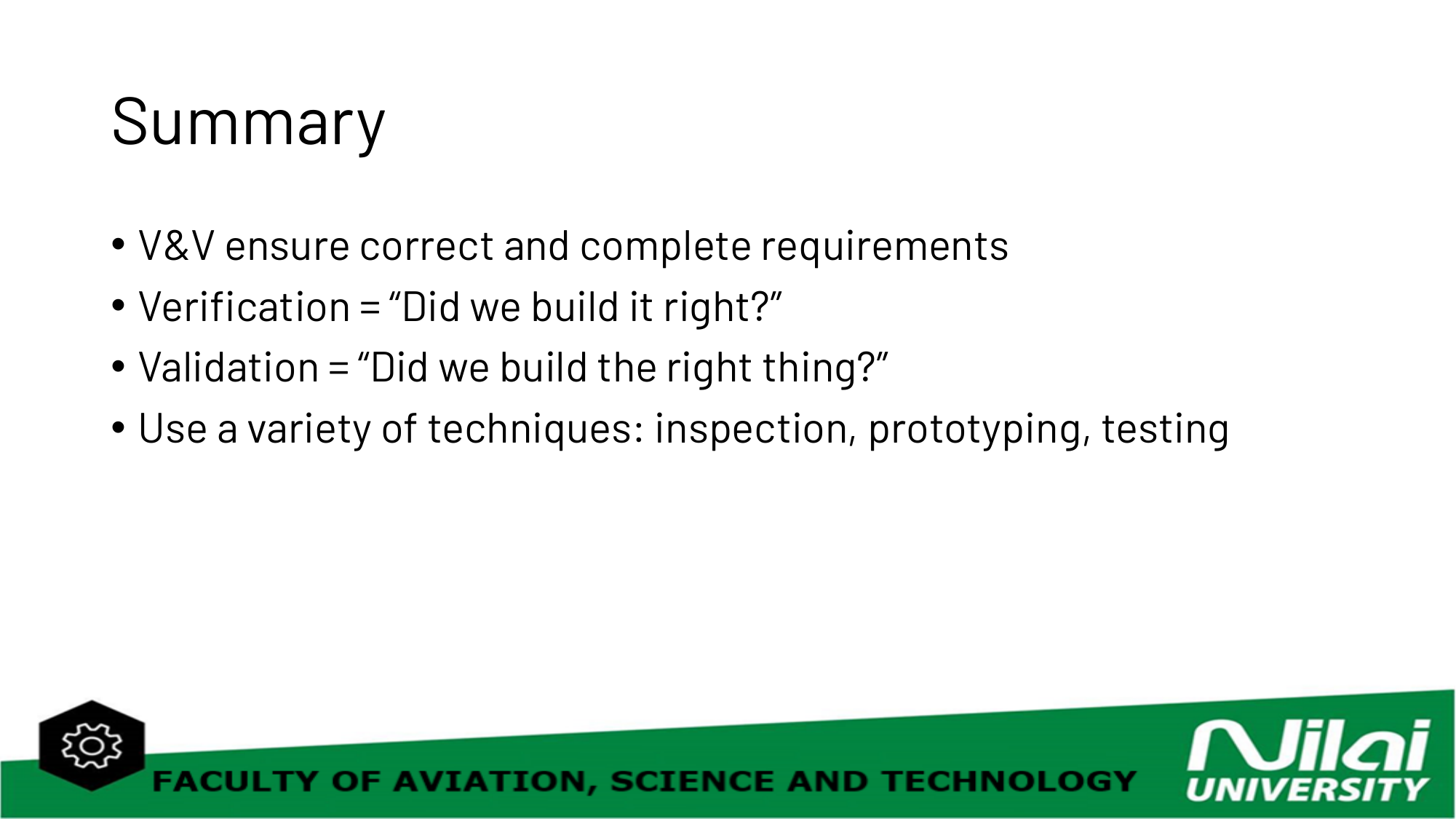

# Summary
V&V ensure correct and complete requirements
Verification = “Did we build it right?”
Validation = “Did we build the right thing?”
Use a variety of techniques: inspection, prototyping, testing